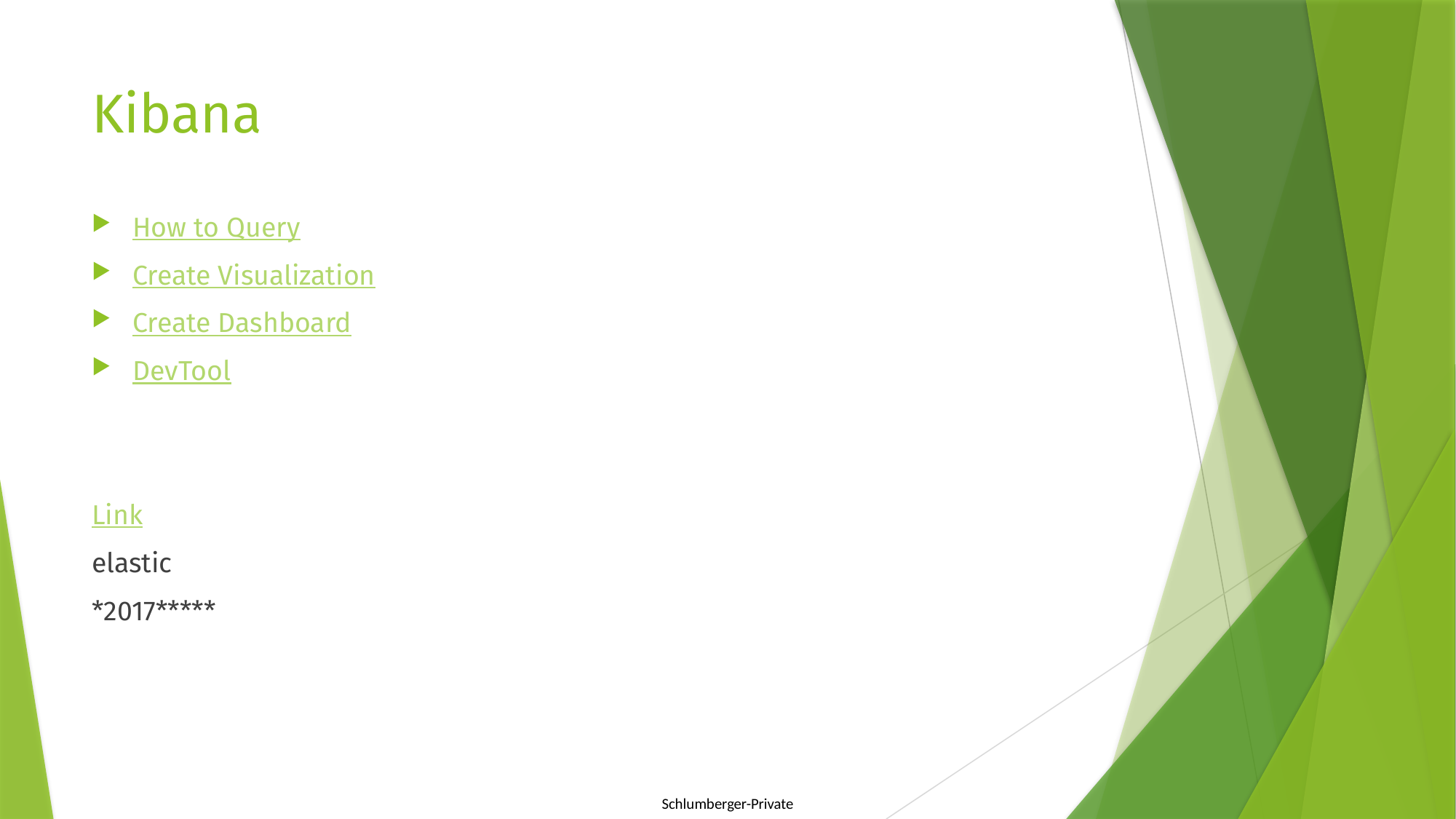

# Kibana
How to Query
Create Visualization
Create Dashboard
DevTool

Link
elastic
*2017*****